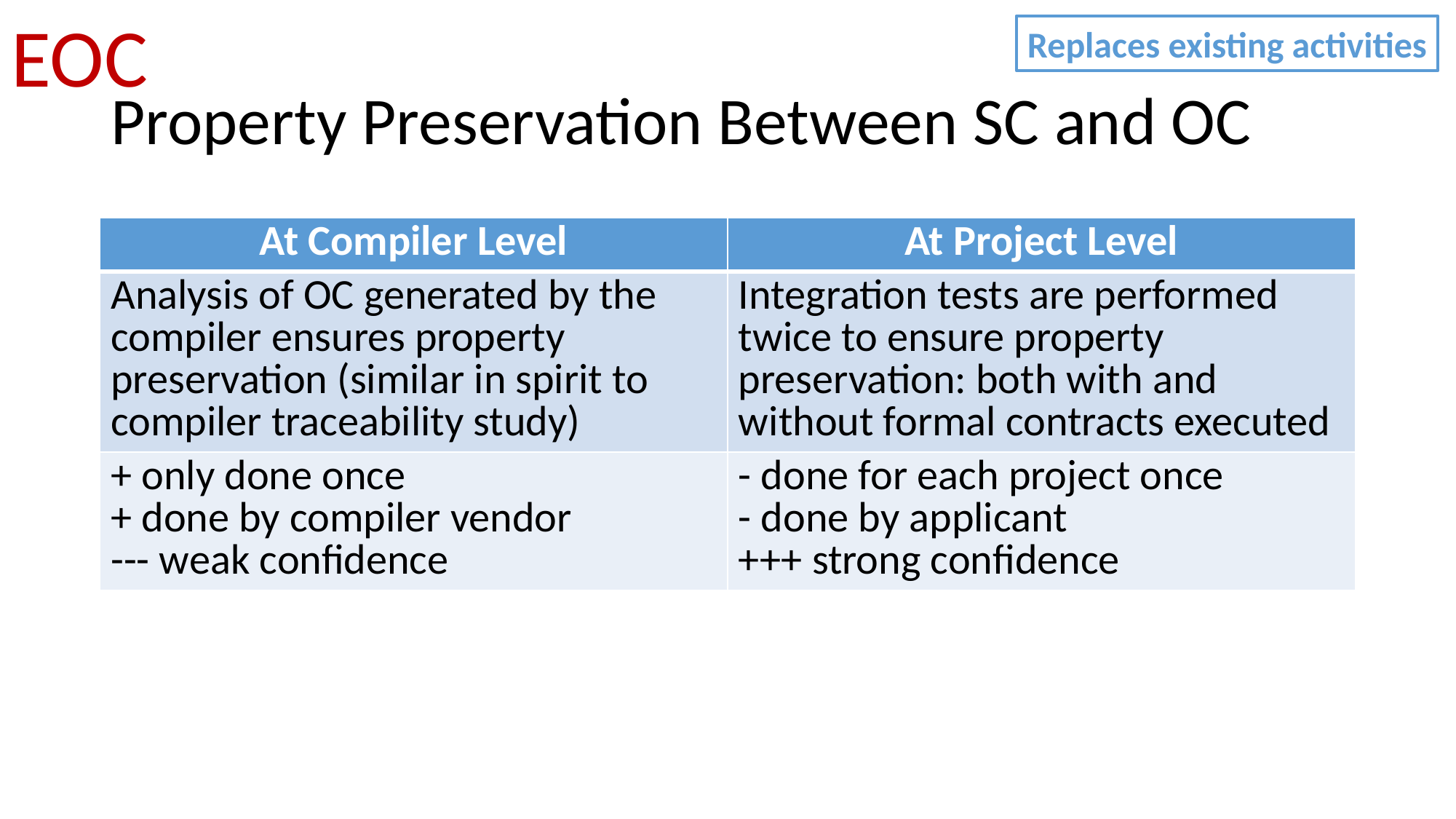

EOC
Replaces existing activities
# Property Preservation Between SC and OC
| At Compiler Level | At Project Level |
| --- | --- |
| Analysis of OC generated by the compiler ensures property preservation (similar in spirit to compiler traceability study) | Integration tests are performed twice to ensure property preservation: both with and without formal contracts executed |
| + only done once + done by compiler vendor --- weak confidence | - done for each project once - done by applicant +++ strong confidence |